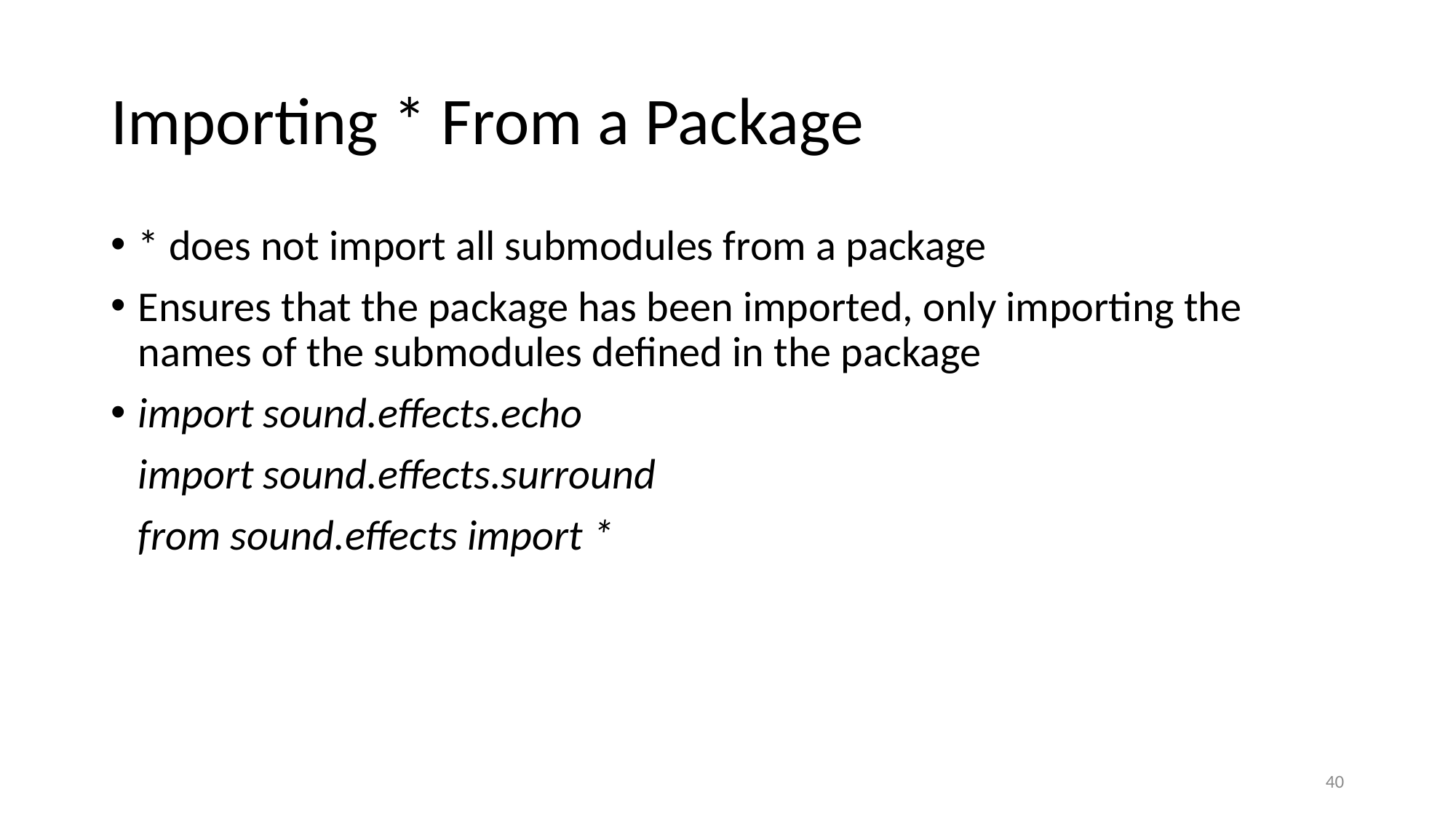

# Importing * From a Package
* does not import all submodules from a package
Ensures that the package has been imported, only importing the names of the submodules defined in the package
import sound.effects.echo
	import sound.effects.surround
	from sound.effects import *
40